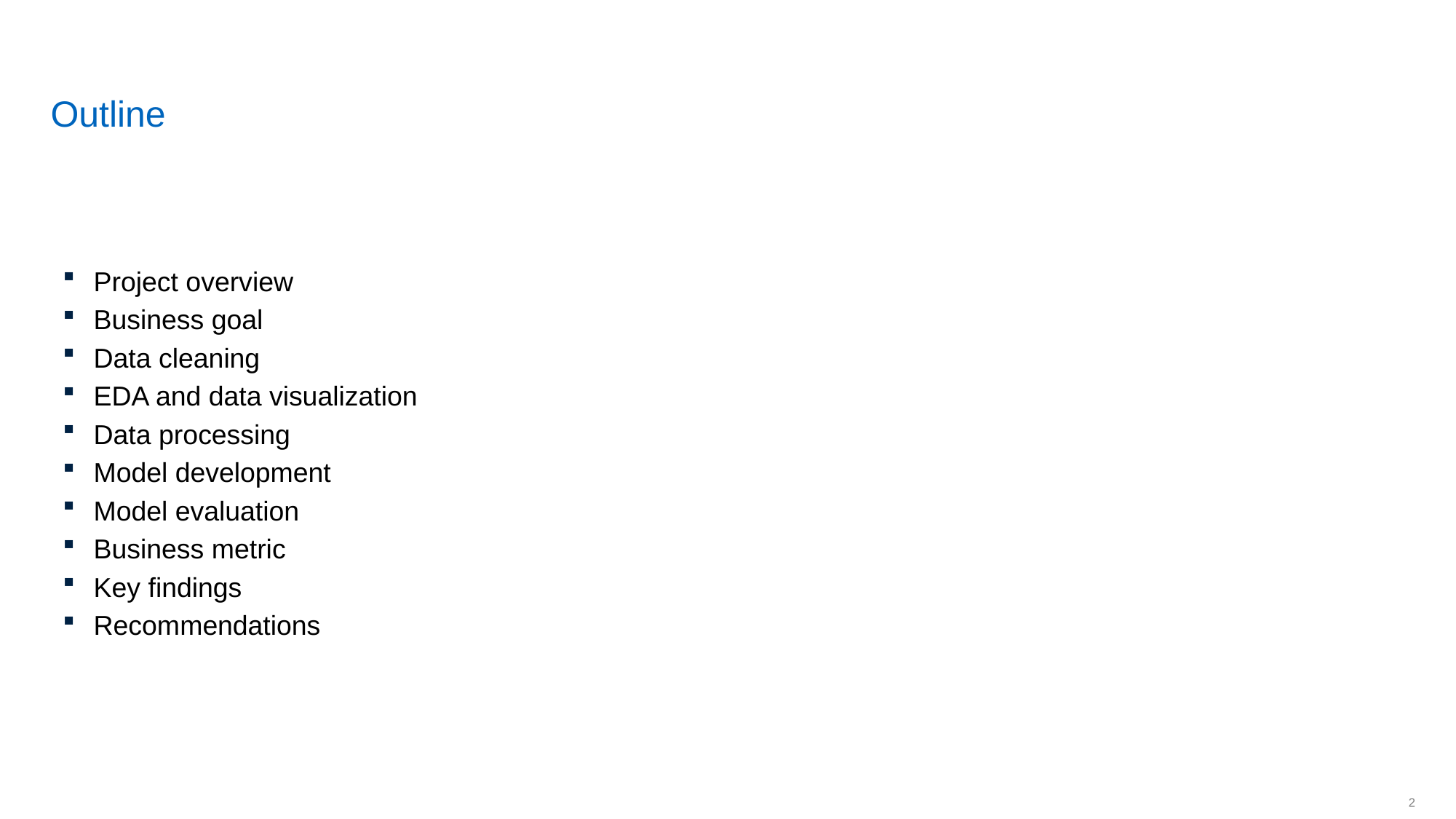

# Outline

Project overview
Business goal
Data cleaning
EDA and data visualization
Data processing
Model development
Model evaluation
Business metric
Key findings
Recommendations

2